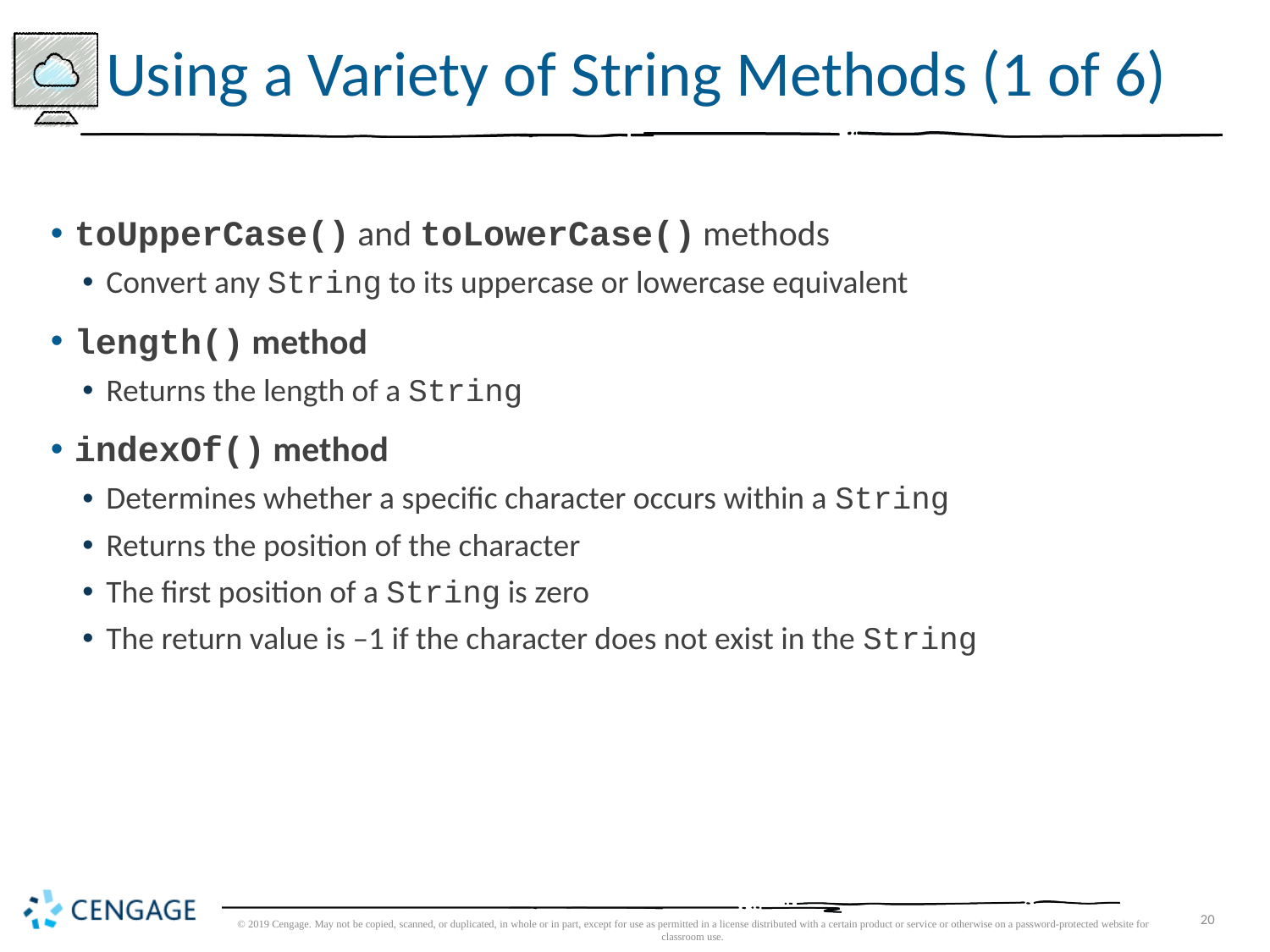

# Using a Variety of String Methods (1 of 6)
toUpperCase() and toLowerCase() methods
Convert any String to its uppercase or lowercase equivalent
length() method
Returns the length of a String
indexOf() method
Determines whether a specific character occurs within a String
Returns the position of the character
The first position of a String is zero
The return value is –1 if the character does not exist in the String

© 2019 Cengage. May not be copied, scanned, or duplicated, in whole or in part, except for use as permitted in a license distributed with a certain product or service or otherwise on a password-protected website for classroom use.